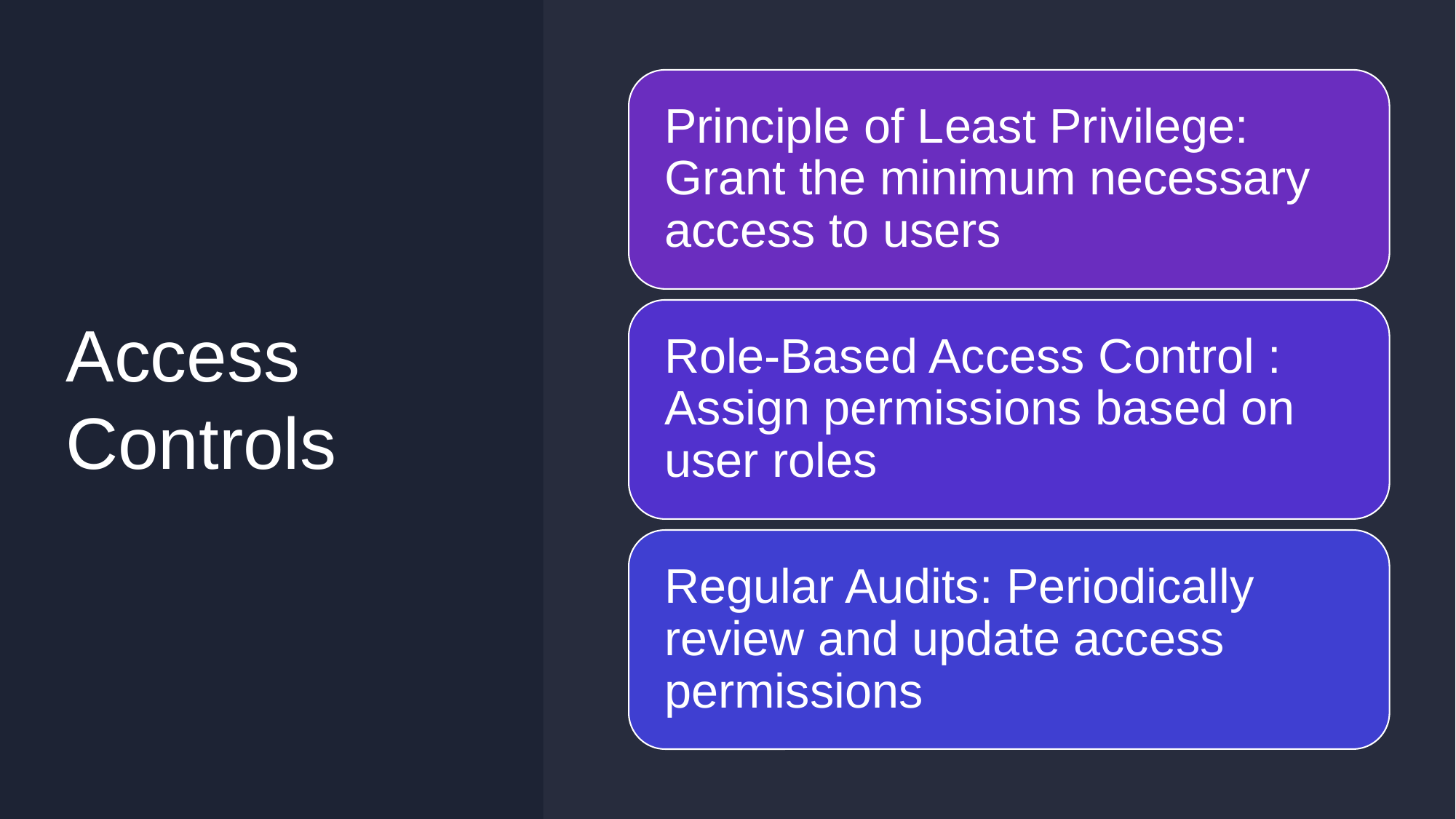

# Access Controls
Principle of Least Privilege: Grant the minimum necessary access to users
Role-Based Access Control : Assign permissions based on user roles
Regular Audits: Periodically review and update access permissions